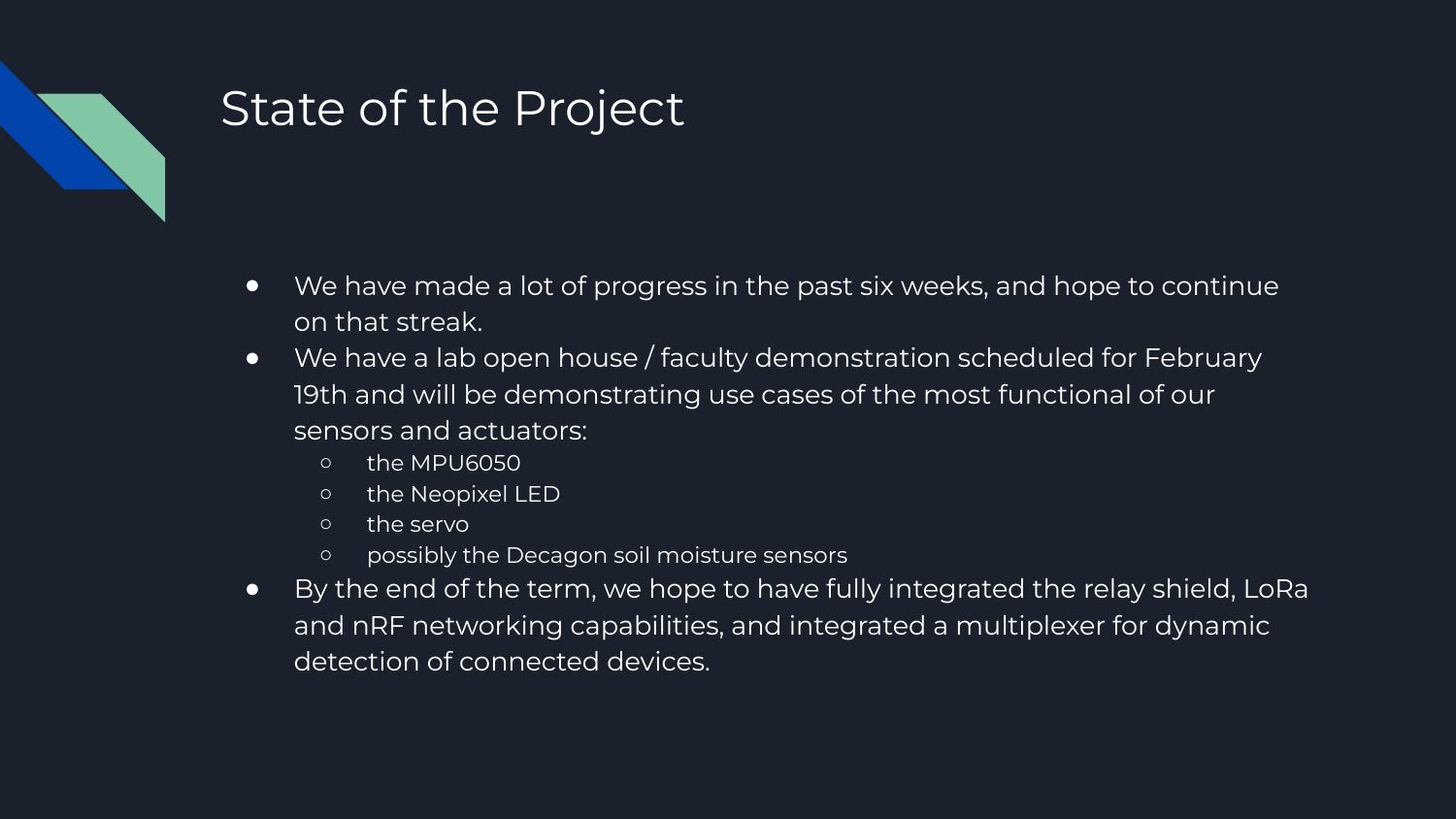

# State of the Project
We have made a lot of progress in the past six weeks, and hope to continue on that streak.
We have a lab open house / faculty demonstration scheduled for February 19th and will be demonstrating use cases of the most functional of our sensors and actuators:
the MPU6050
the Neopixel LED
the servo
possibly the Decagon soil moisture sensors
By the end of the term, we hope to have fully integrated the relay shield, LoRa and nRF networking capabilities, and integrated a multiplexer for dynamic detection of connected devices.